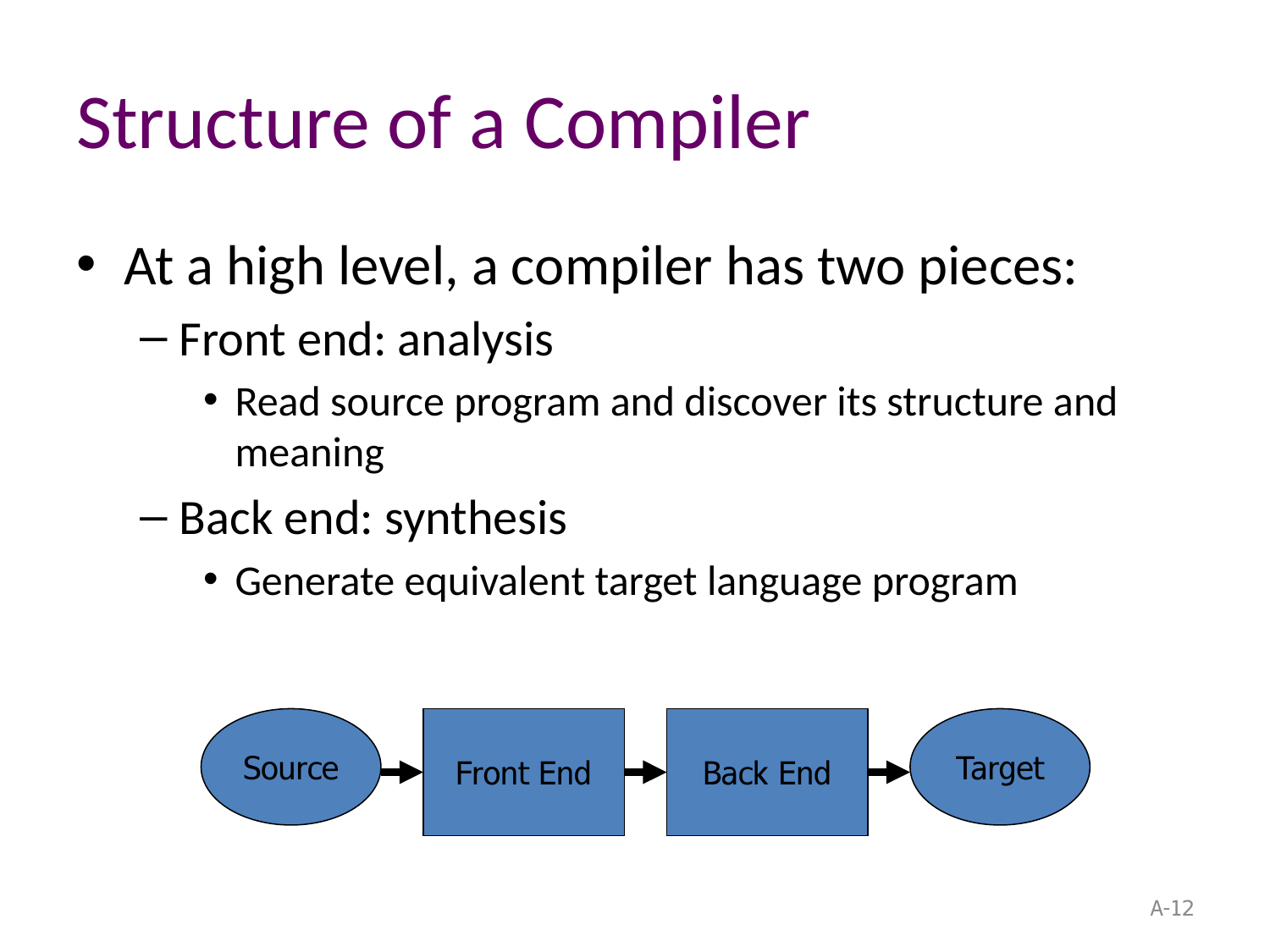

# Structure of a Compiler
At a high level, a compiler has two pieces:
Front end: analysis
Read source program and discover its structure and meaning
Back end: synthesis
Generate equivalent target language program
Source
Front End
Back End
Target

A-12